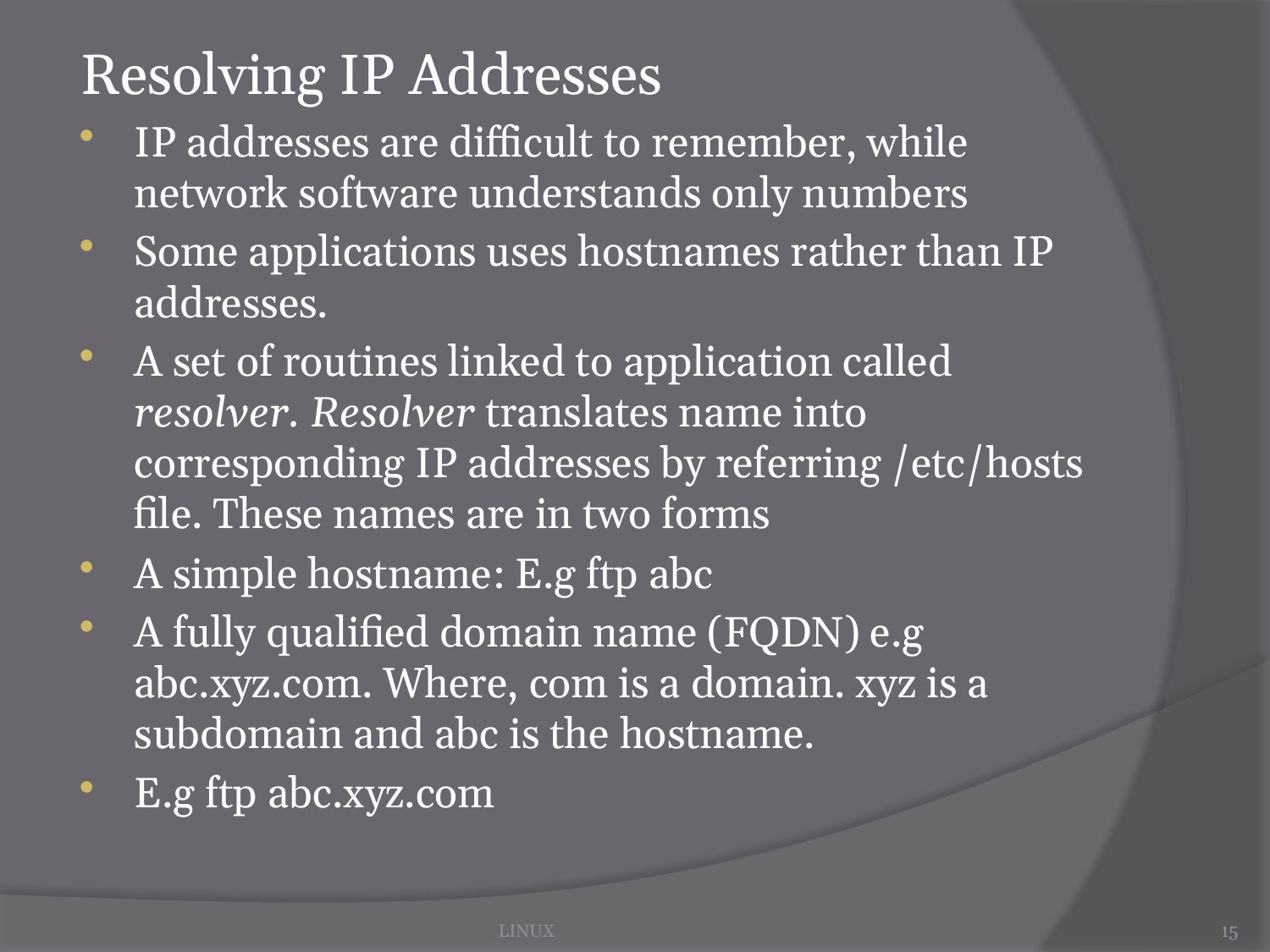

Resolving IP Addresses
IP addresses are difficult to remember, while network software understands only numbers
Some applications uses hostnames rather than IP addresses.
A set of routines linked to application called resolver. Resolver translates name into corresponding IP addresses by referring /etc/hosts file. These names are in two forms
A simple hostname: E.g ftp abc
A fully qualified domain name (FQDN) e.g abc.xyz.com. Where, com is a domain. xyz is a subdomain and abc is the hostname.
E.g ftp abc.xyz.com
LINUX
15